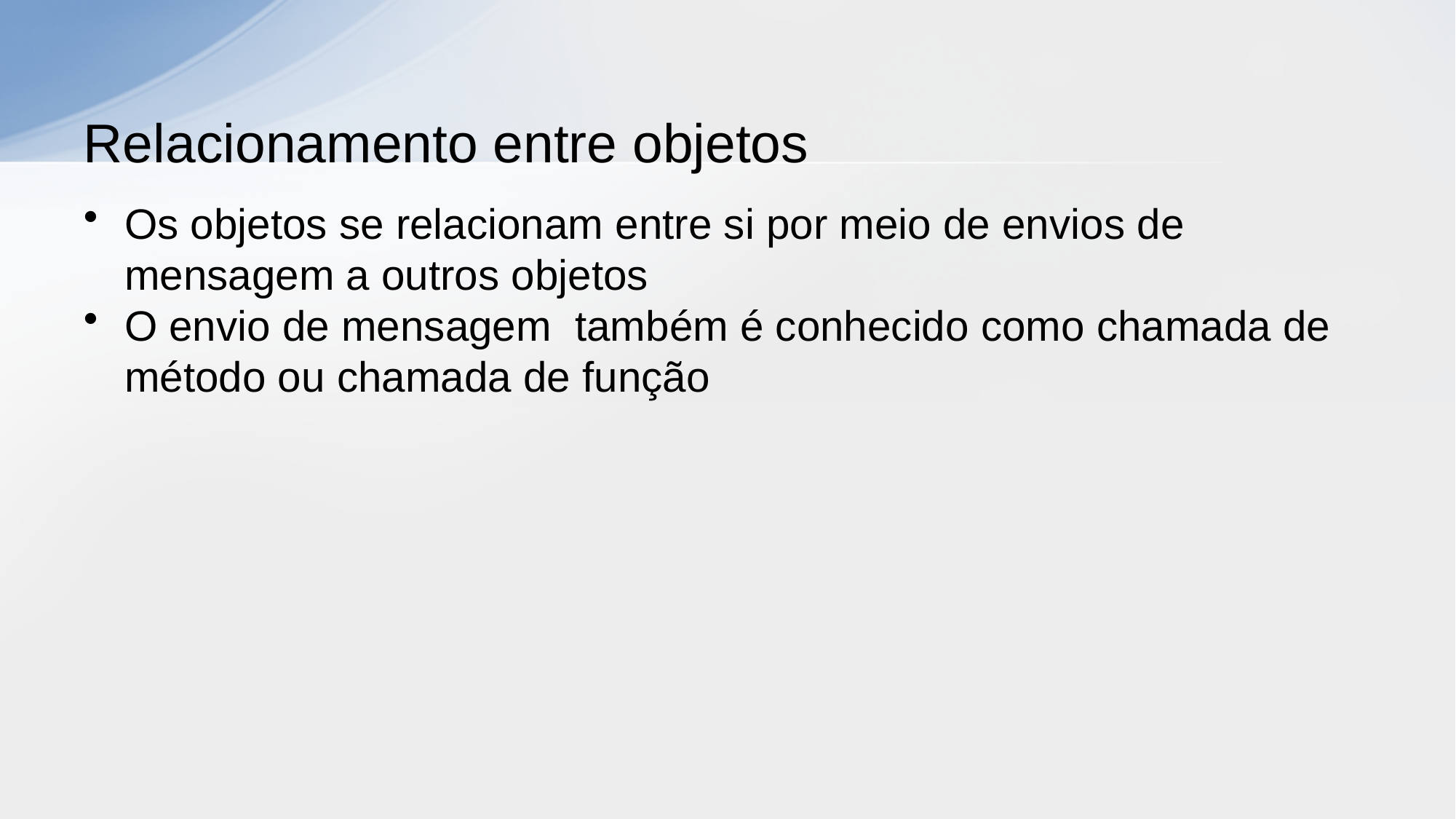

# Relacionamento entre objetos
Os objetos se relacionam entre si por meio de envios de mensagem a outros objetos
O envio de mensagem  também é conhecido como chamada de método ou chamada de função